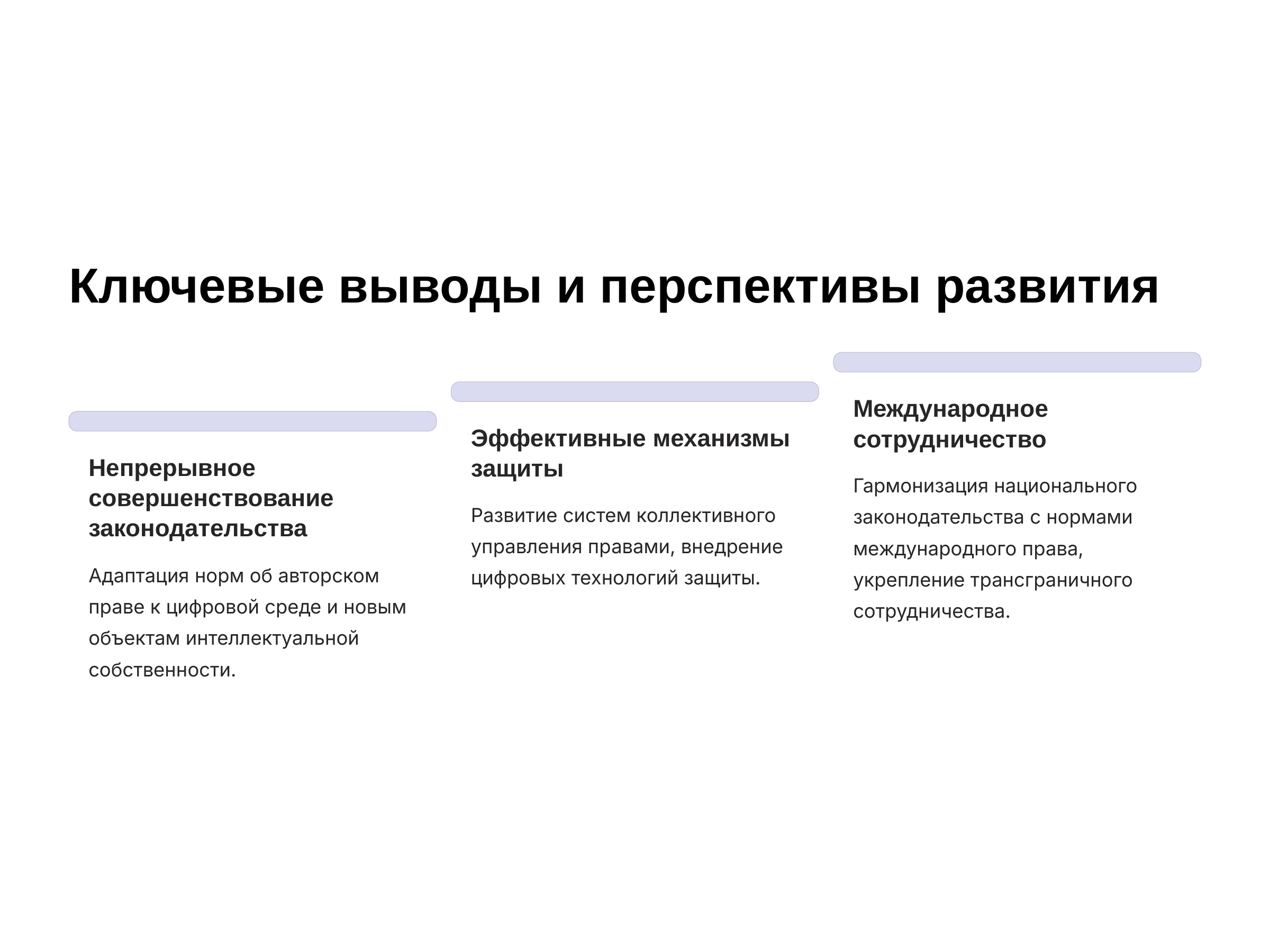

Ключевые выводы и перспективы развития

Международное сотрудничество

Эффективные механизмы защиты
Непрерывное совершенствование законодательства
Гармонизация национального законодательства с нормами международного права, укрепление трансграничного сотрудничества.
Развитие систем коллективного управления правами, внедрение цифровых технологий защиты.
Адаптация норм об авторском праве к цифровой среде и новым объектам интеллектуальной собственности.